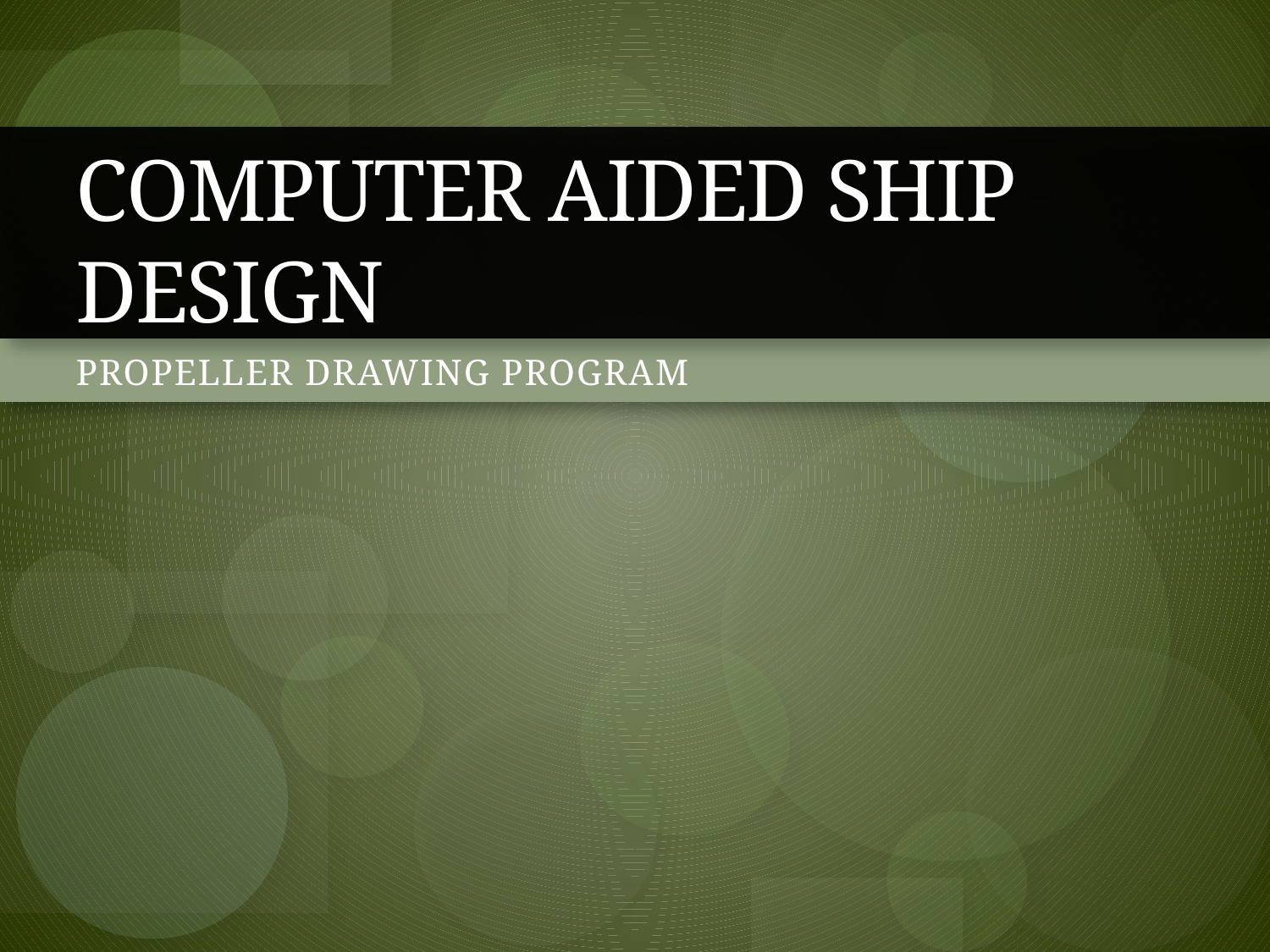

# COMPUTER AIDED SHIP DESIGN
PROPELLER DRAWING PROGRAM